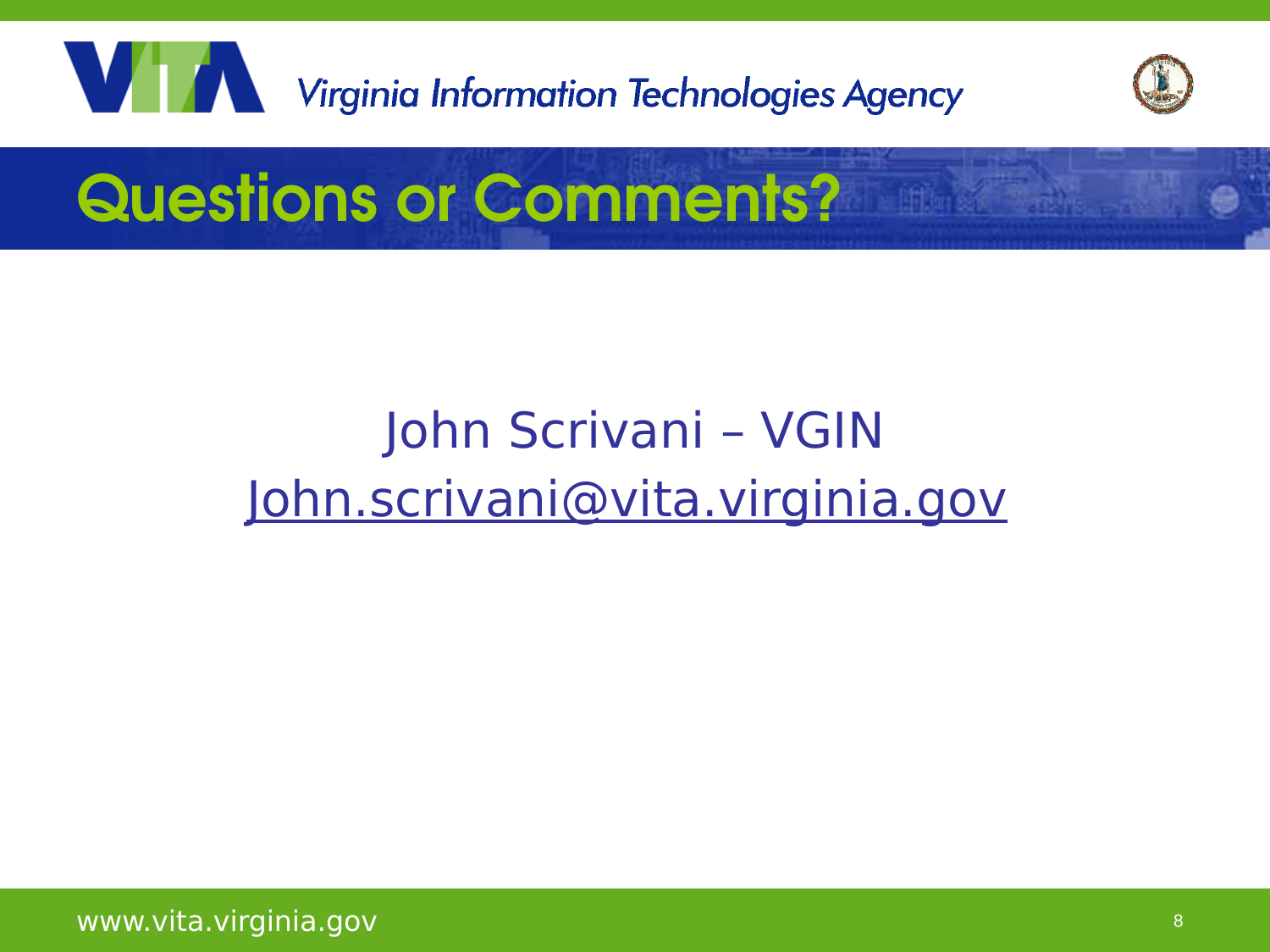

# Questions or Comments?

John Scrivani – VGIN
John.scrivani@vita.virginia.gov
www.vita.virginia.gov